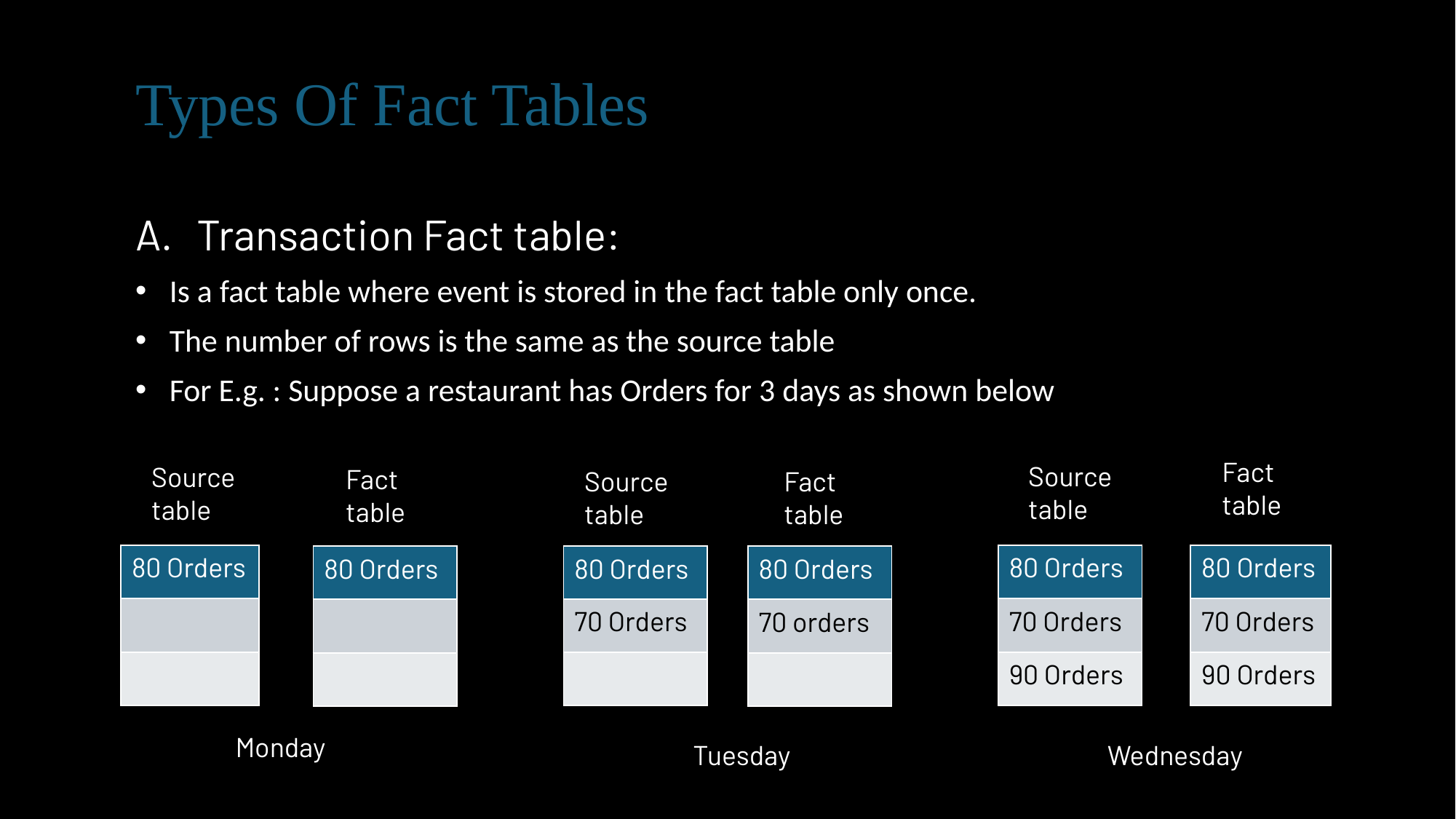

# Types Of Fact Tables
Transaction Fact table:
Is a fact table where event is stored in the fact table only once.
The number of rows is the same as the source table
For E.g. : Suppose a restaurant has Orders for 3 days as shown below
Fact table
Source
table
Source
table
Fact table
Fact table
Source table
| 80 Orders |
| --- |
| 70 Orders |
| 90 Orders |
| 80 Orders |
| --- |
|  |
|  |
| 80 Orders |
| --- |
| 70 Orders |
| 90 Orders |
| 80 Orders |
| --- |
|  |
|  |
| 80 Orders |
| --- |
| 70 orders |
|  |
| 80 Orders |
| --- |
| 70 Orders |
|  |
Monday
Tuesday
Wednesday